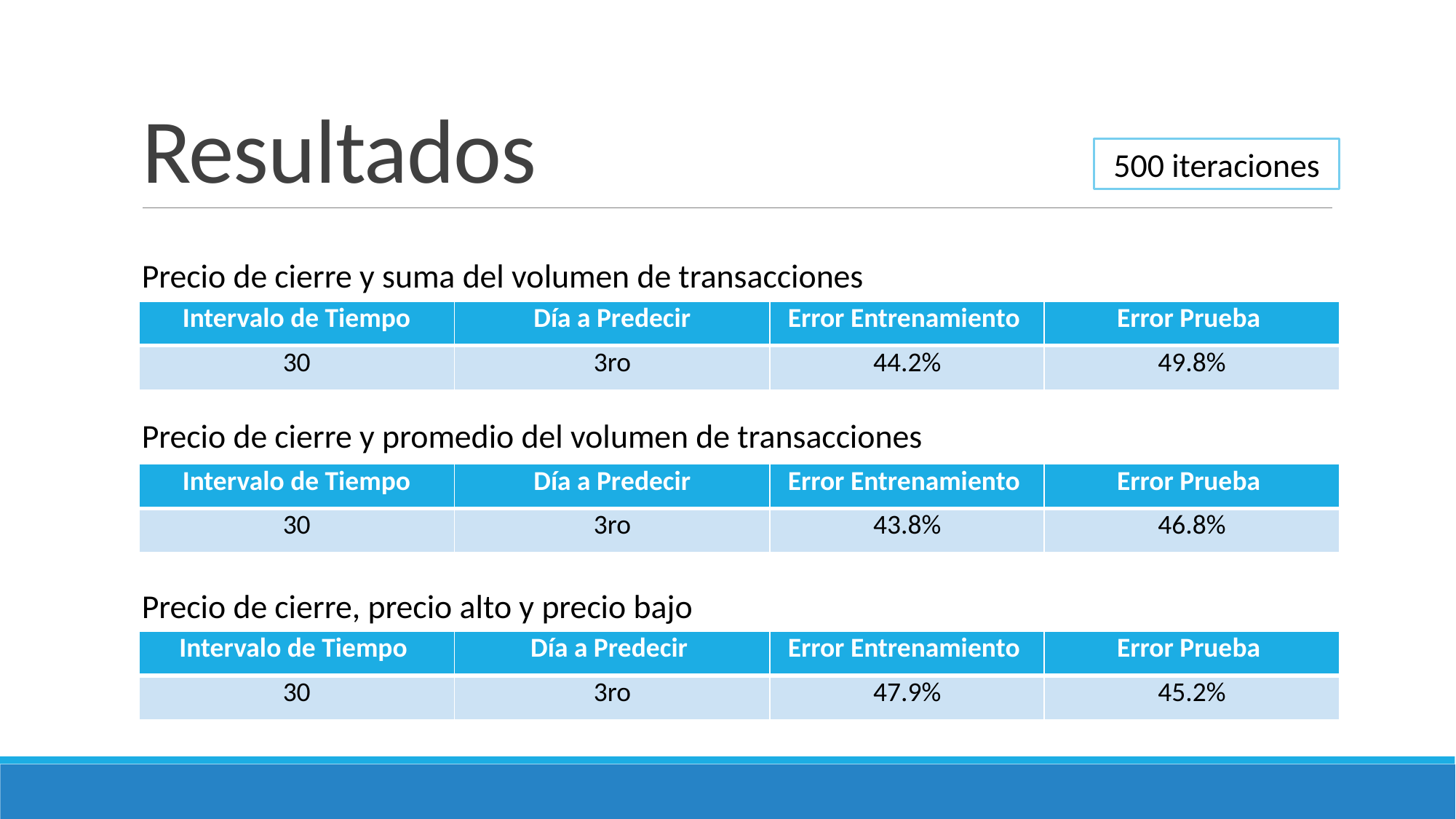

# Resultados
500 iteraciones
Precio de cierre y suma del volumen de transacciones
| Intervalo de Tiempo | Día a Predecir | Error Entrenamiento | Error Prueba |
| --- | --- | --- | --- |
| 30 | 3ro | 44.2% | 49.8% |
Precio de cierre y promedio del volumen de transacciones
| Intervalo de Tiempo | Día a Predecir | Error Entrenamiento | Error Prueba |
| --- | --- | --- | --- |
| 30 | 3ro | 43.8% | 46.8% |
Precio de cierre, precio alto y precio bajo
| Intervalo de Tiempo | Día a Predecir | Error Entrenamiento | Error Prueba |
| --- | --- | --- | --- |
| 30 | 3ro | 47.9% | 45.2% |